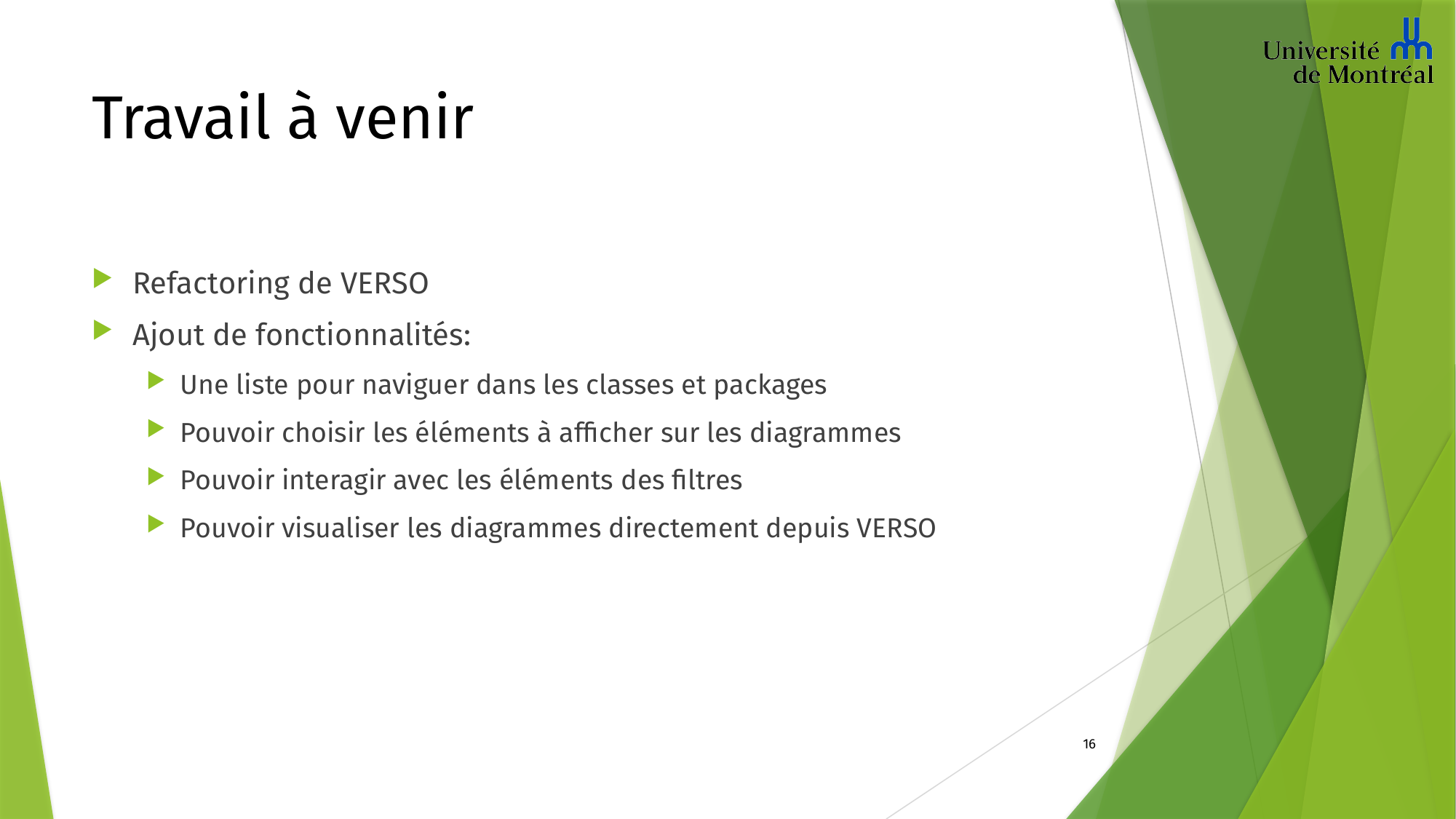

# Travail à venir
Refactoring de VERSO
Ajout de fonctionnalités:
Une liste pour naviguer dans les classes et packages
Pouvoir choisir les éléments à afficher sur les diagrammes
Pouvoir interagir avec les éléments des filtres
Pouvoir visualiser les diagrammes directement depuis VERSO
16